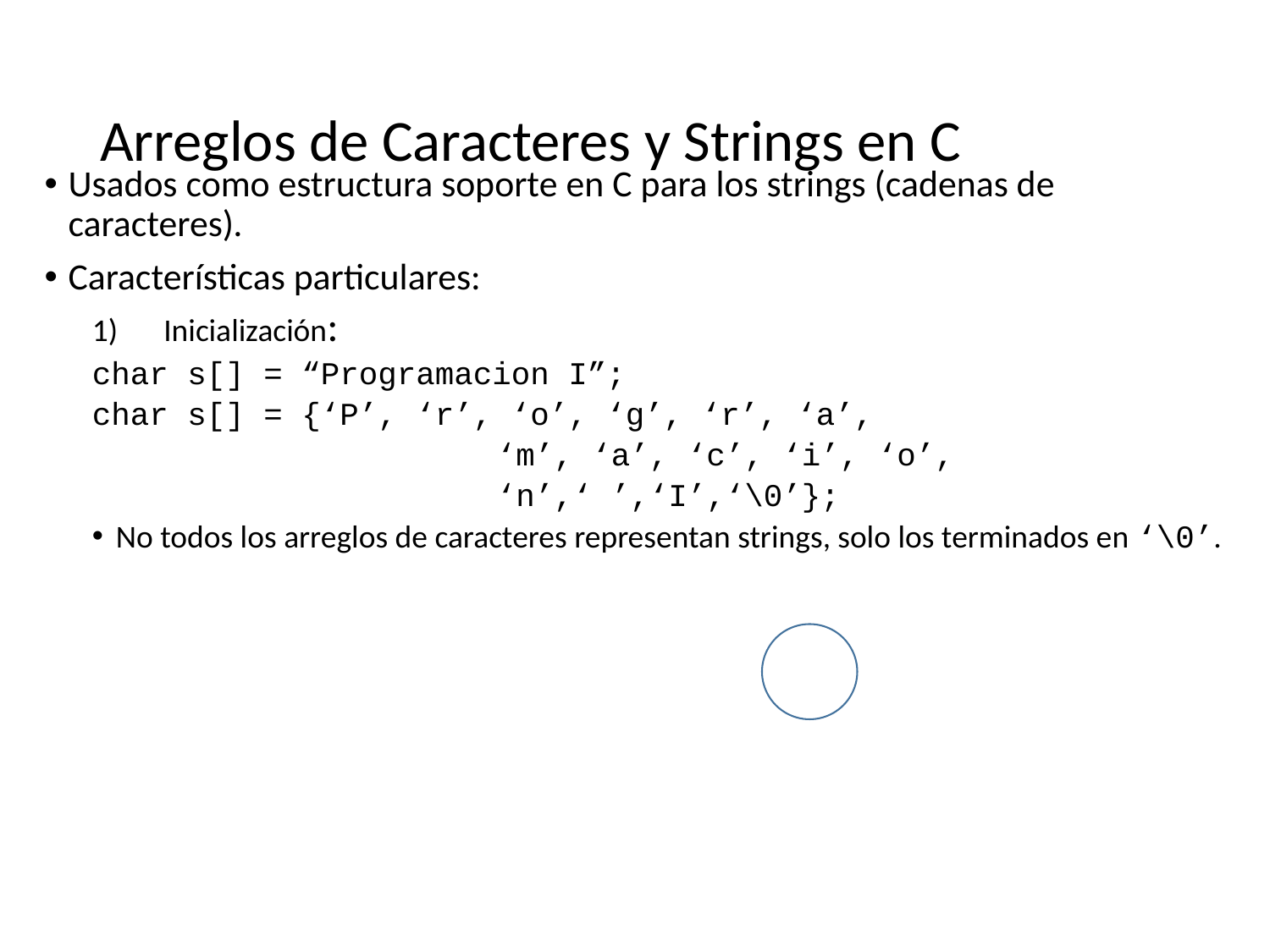

# Arreglos de Caracteres y Strings en C
Usados como estructura soporte en C para los strings (cadenas de caracteres).
Características particulares:
Inicialización:
char s[] = “Programacion I”;
char s[] = {‘P’, ‘r’, ‘o’, ‘g’, ‘r’, ‘a’,
				‘m’, ‘a’, ‘c’, ‘i’, ‘o’,
				‘n’,‘ ’,‘I’,‘\0’};
No todos los arreglos de caracteres representan strings, solo los terminados en ‘\0’.